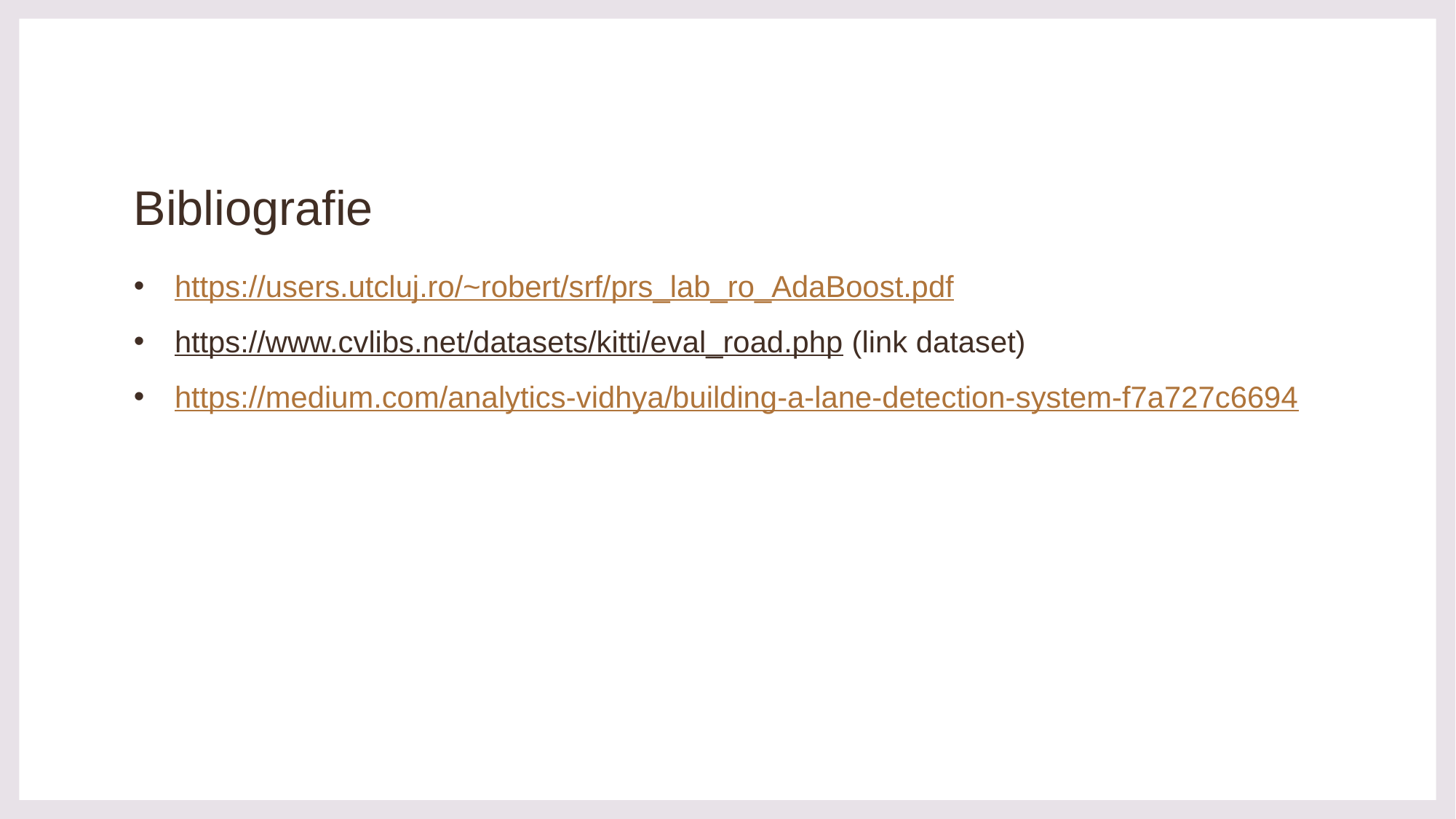

# Bibliografie
https://users.utcluj.ro/~robert/srf/prs_lab_ro_AdaBoost.pdf
https://www.cvlibs.net/datasets/kitti/eval_road.php (link dataset)
https://medium.com/analytics-vidhya/building-a-lane-detection-system-f7a727c6694